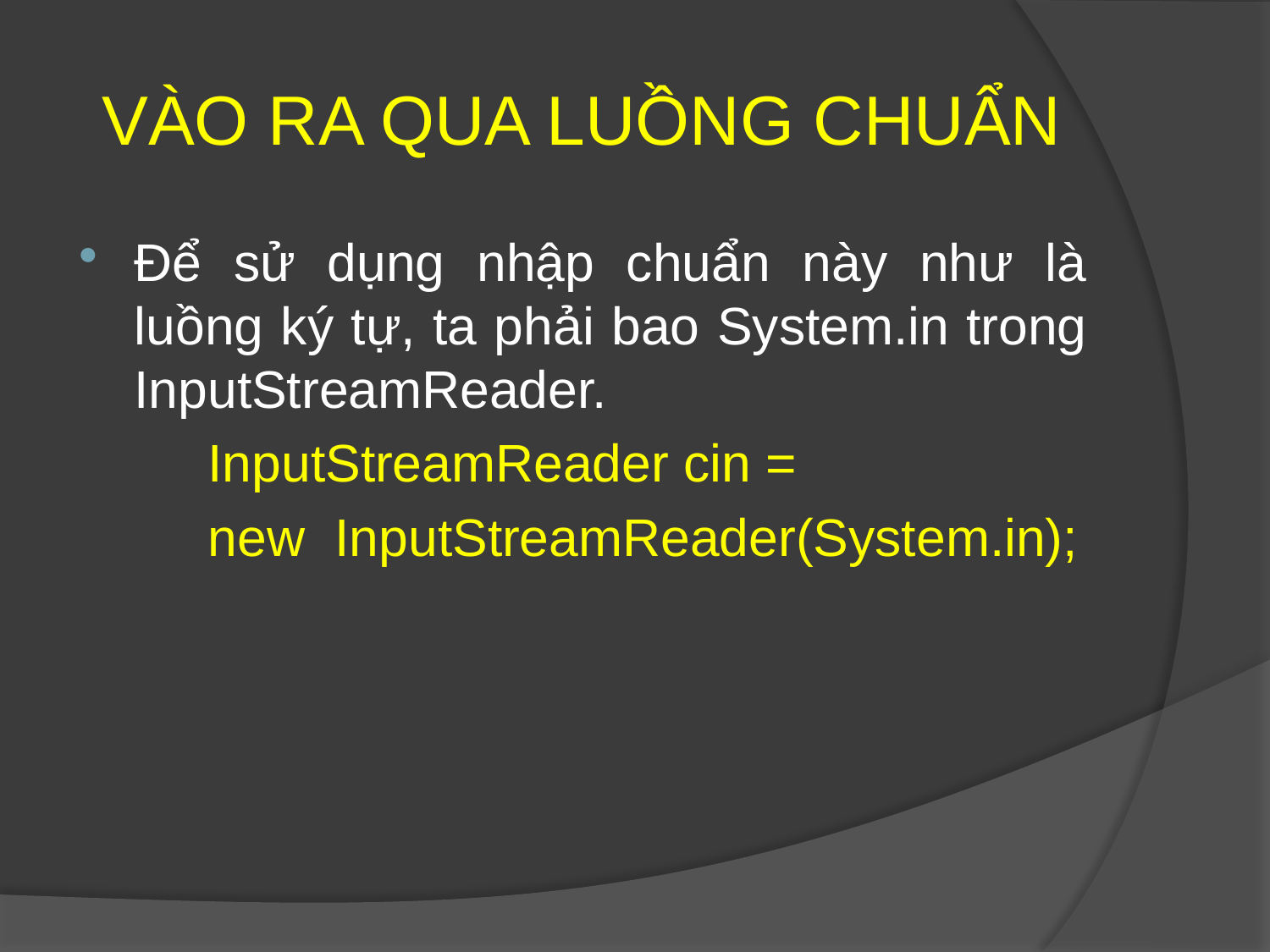

# VÀO RA QUA LUỒNG CHUẨN
Để sử dụng nhập chuẩn này như là luồng ký tự, ta phải bao System.in trong InputStreamReader.
	InputStreamReader cin =
	new	InputStreamReader(System.in);